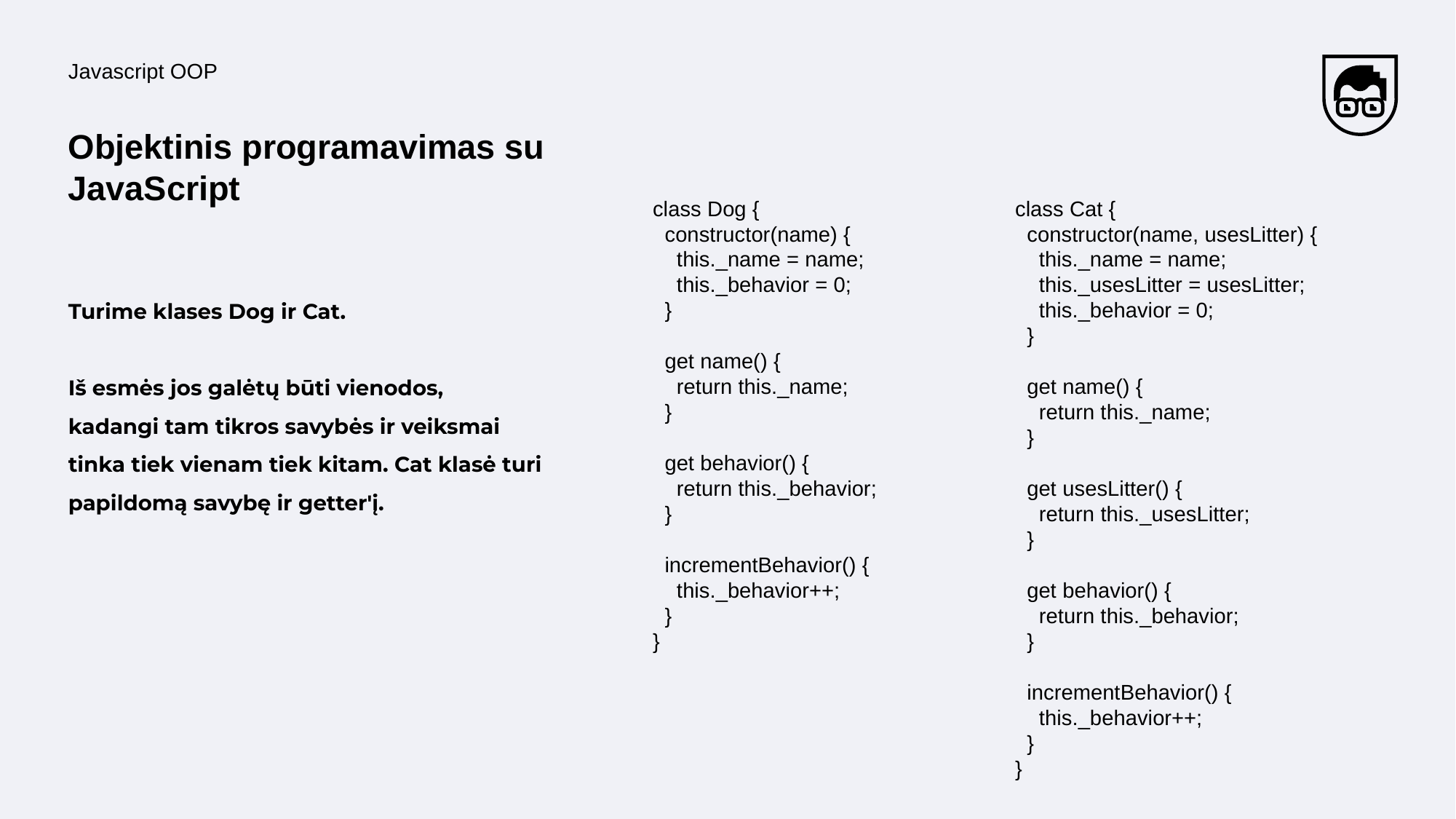

Javascript OOP
# Objektinis programavimas su JavaScript
class Dog {
  constructor(name) {
    this._name = name;
    this._behavior = 0;
  }
  get name() {
    return this._name;
  }
  get behavior() {
    return this._behavior;
  }   
  incrementBehavior() {
    this._behavior++;
  }
}
class Cat {
  constructor(name, usesLitter) {
    this._name = name;
    this._usesLitter = usesLitter;
    this._behavior = 0;
  }
  get name() {
    return this._name;
  }

  get usesLitter() {
    return this._usesLitter;
  }
  get behavior() {
    return this._behavior;
  }   
  incrementBehavior() {
    this._behavior++;
  }
}
Turime klases Dog ir Cat.

Iš esmės jos galėtų būti vienodos,
kadangi tam tikros savybės ir veiksmai
tinka tiek vienam tiek kitam. Cat klasė turi papildomą savybę ir getter'į.